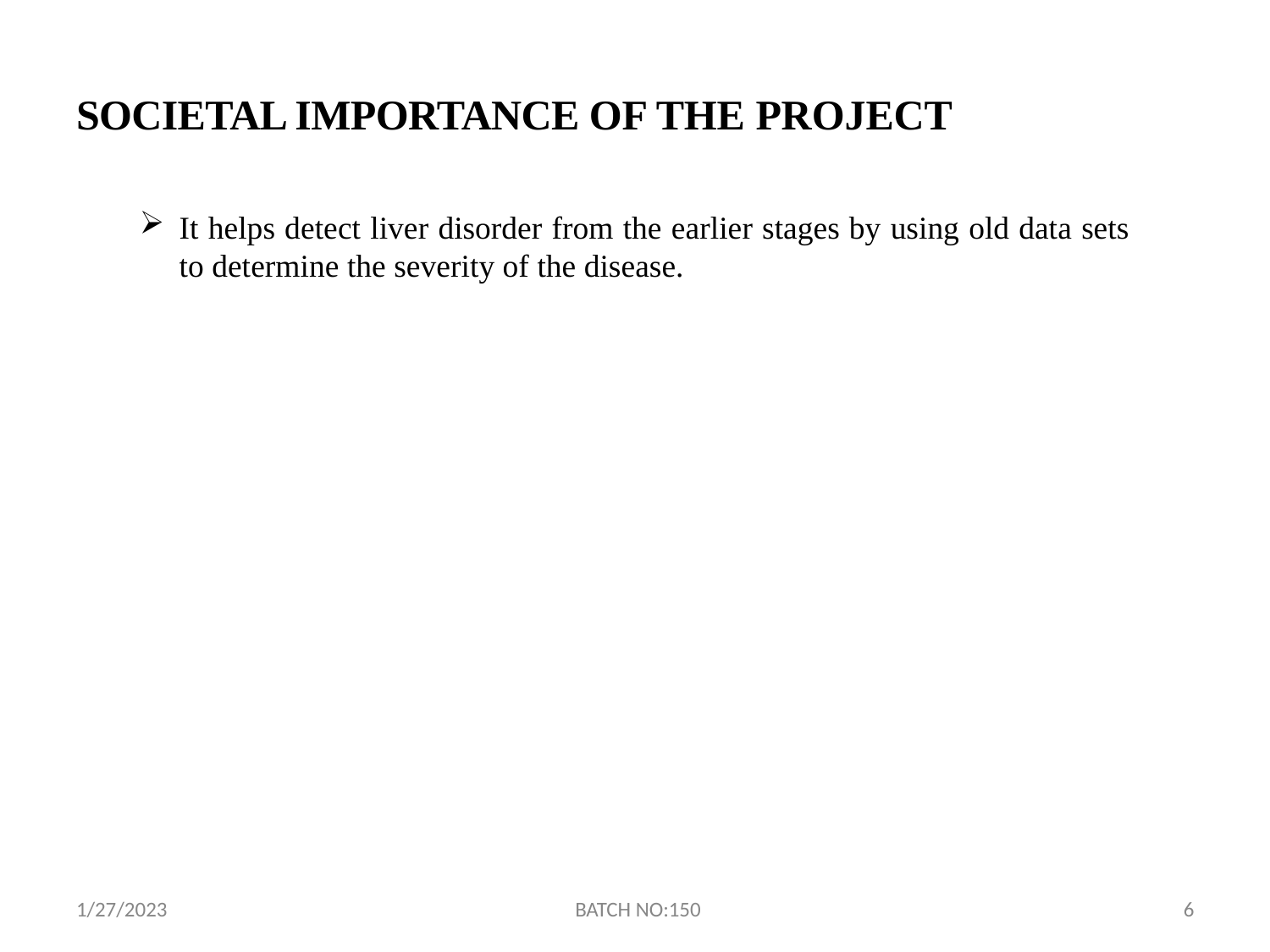

# SOCIETAL IMPORTANCE OF THE PROJECT
It helps detect liver disorder from the earlier stages by using old data sets to determine the severity of the disease.

1/27/2023
BATCH NO:150
6